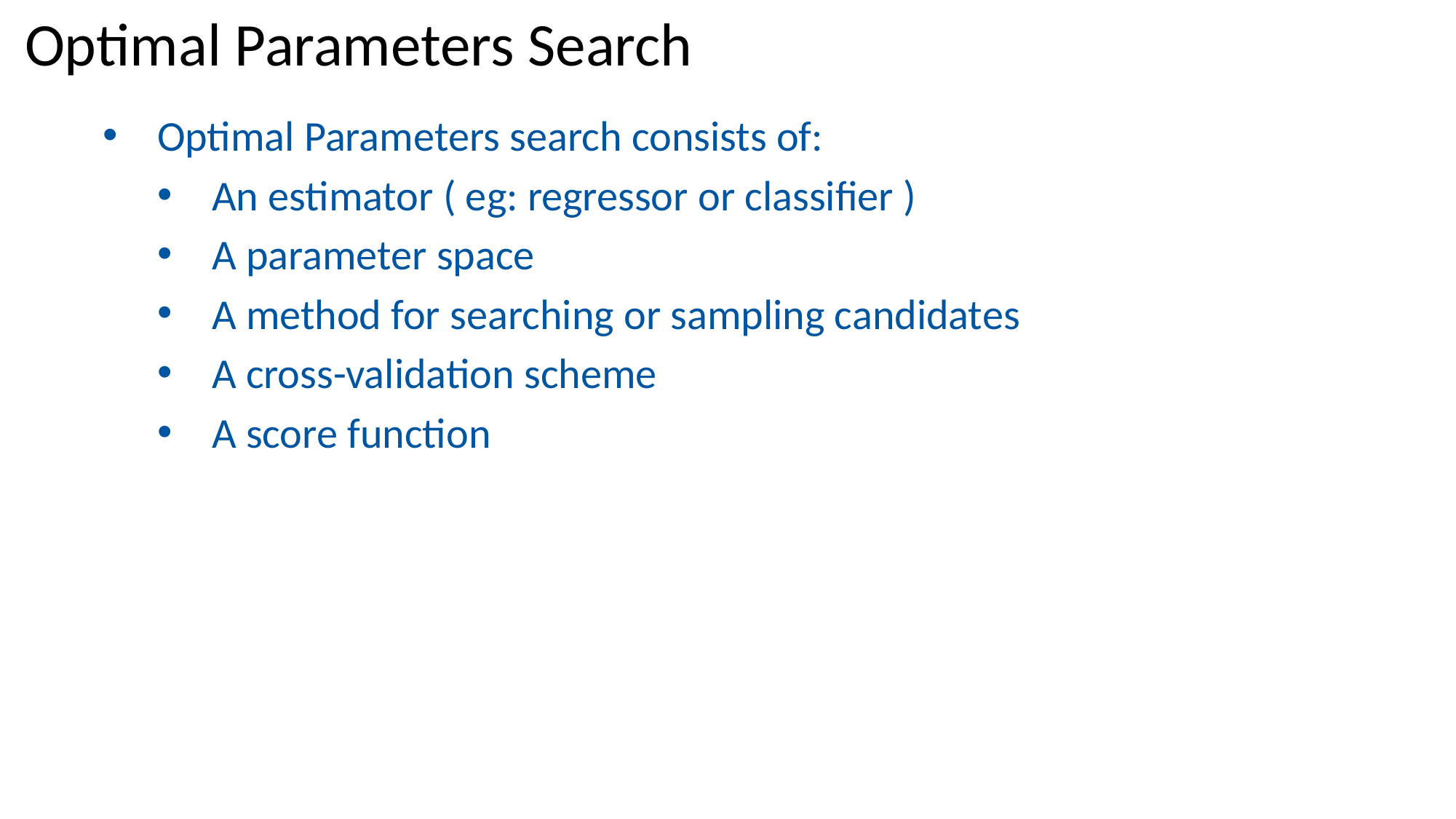

Optimal Parameters Search
Optimal Parameters search consists of:
An estimator ( eg: regressor or classifier )
A parameter space
A method for searching or sampling candidates
A cross-validation scheme
A score function